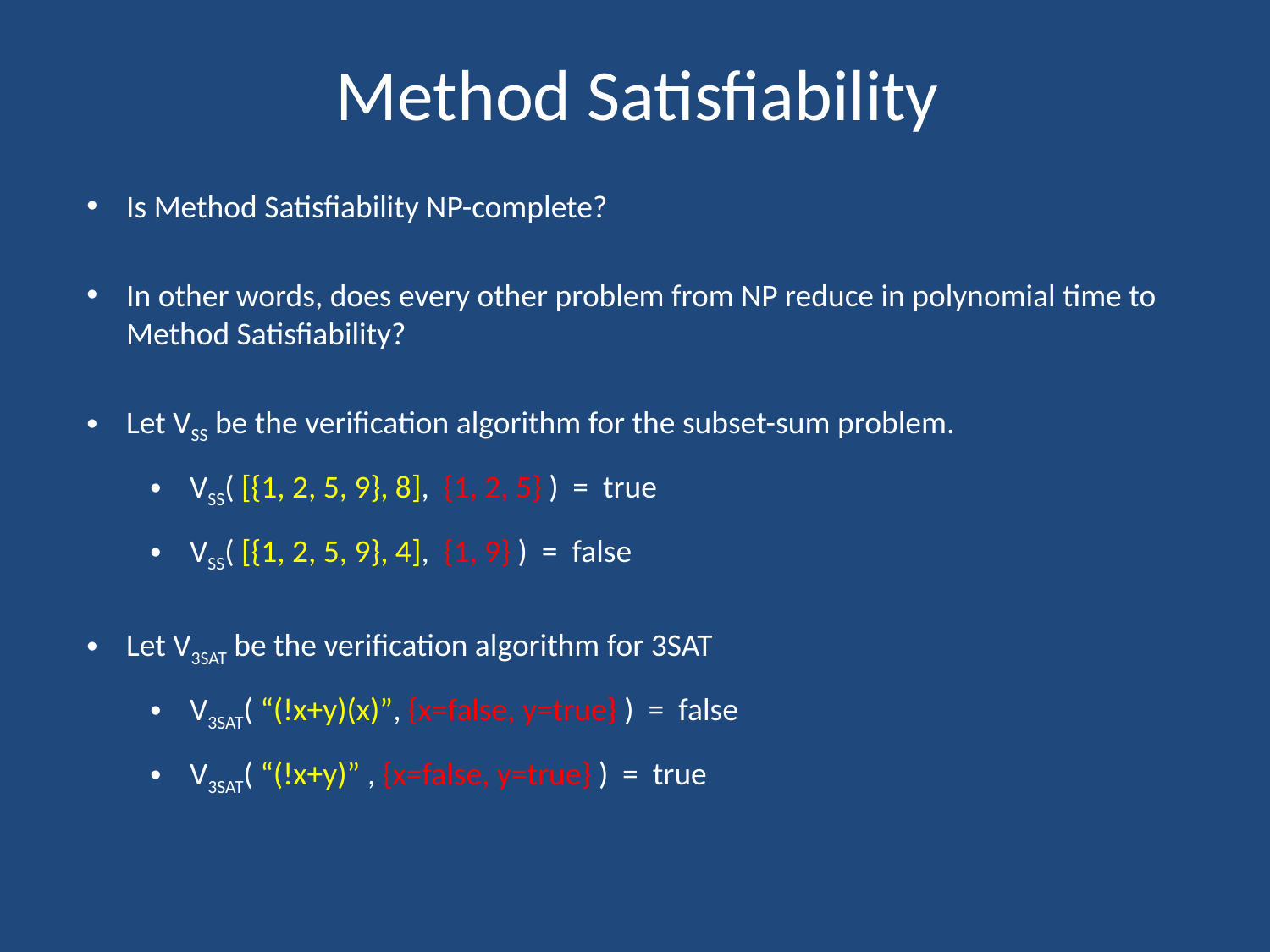

# Method Satisfiability
Is Method Satisfiability NP-complete?
In other words, does every other problem from NP reduce in polynomial time to Method Satisfiability?

Let VSS be the verification algorithm for the subset-sum problem.

VSS( [{1, 2, 5, 9}, 8],  {1, 2, 5} )  =  true
VSS( [{1, 2, 5, 9}, 4],  {1, 9} )  =  false

Let V3SAT be the verification algorithm for 3SAT

V3SAT( “(!x+y)(x)”, {x=false, y=true} )  =  false

V3SAT( “(!x+y)” , {x=false, y=true} )  =  true